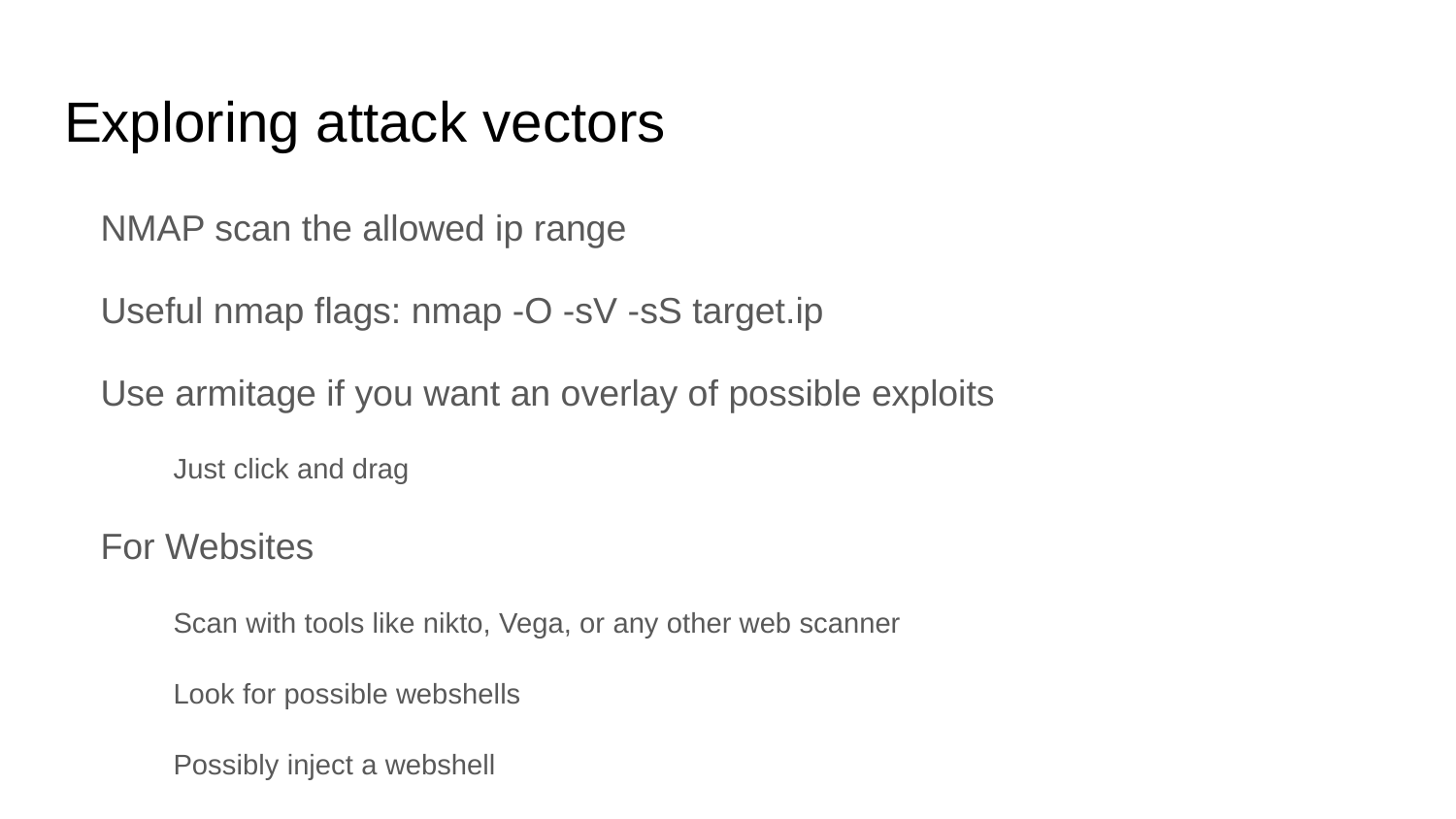

# Exploring attack vectors
NMAP scan the allowed ip range
Useful nmap flags: nmap -O -sV -sS target.ip
Use armitage if you want an overlay of possible exploits
Just click and drag
For Websites
Scan with tools like nikto, Vega, or any other web scanner
Look for possible webshells
Possibly inject a webshell
If all else fails, HAIL MARY